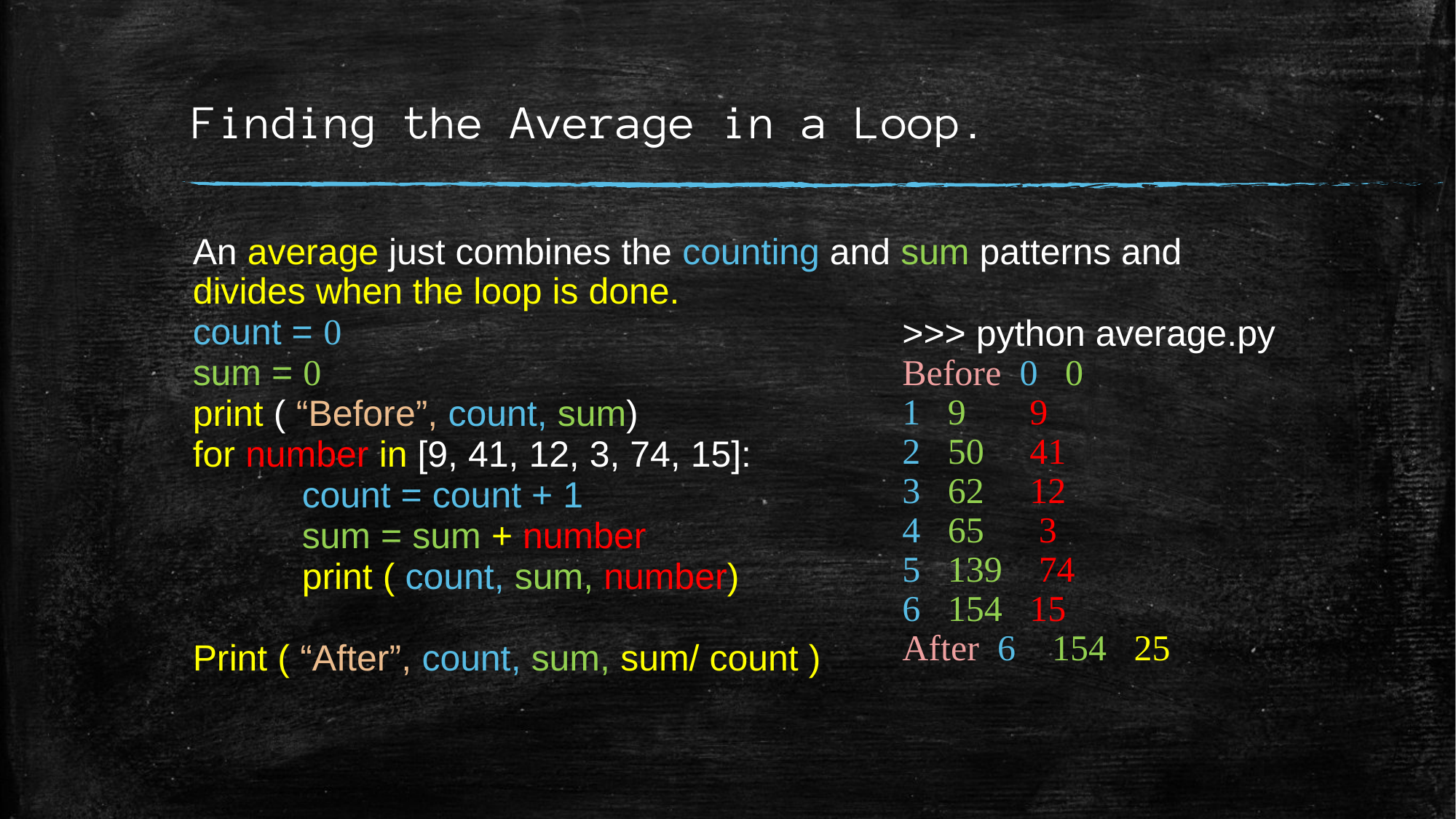

# Finding the Average in a Loop.
An average just combines the counting and sum patterns and divides when the loop is done.
count = 0
sum = 0
print ( “Before”, count, sum)
for number in [9, 41, 12, 3, 74, 15]:
	count = count + 1
	sum = sum + number
	print ( count, sum, number)

Print ( “After”, count, sum, sum/ count )

>>> python average.py
Before  0   0
1   9       9
2   50     41
3   62     12
4   65      3
5   139    74
6   154   15
After  6    154   25